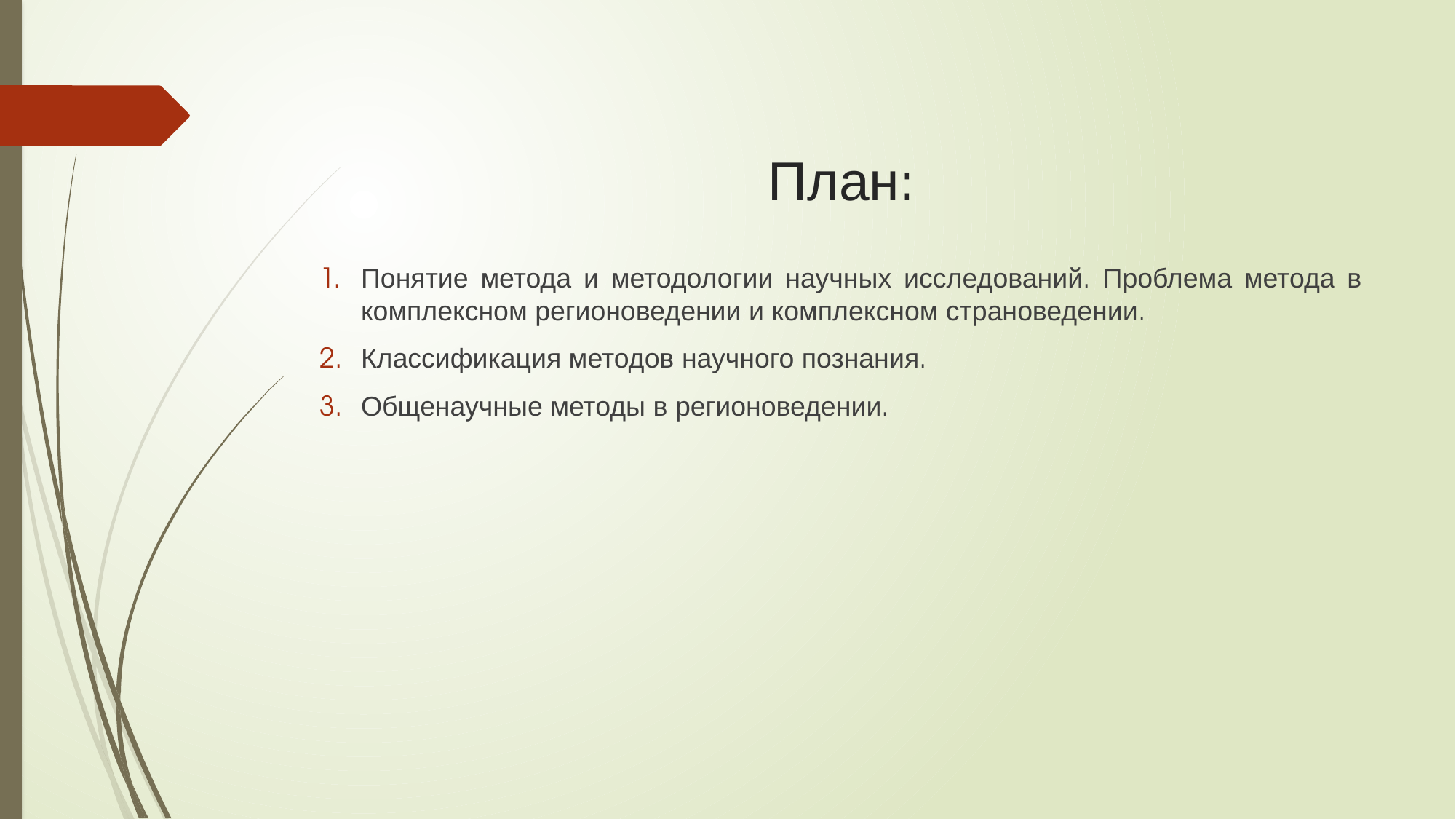

# План:
Понятие метода и методологии научных исследований. Проблема метода в комплексном регионоведении и комплексном страноведении.
Классификация методов научного познания.
Общенаучные методы в регионоведении.